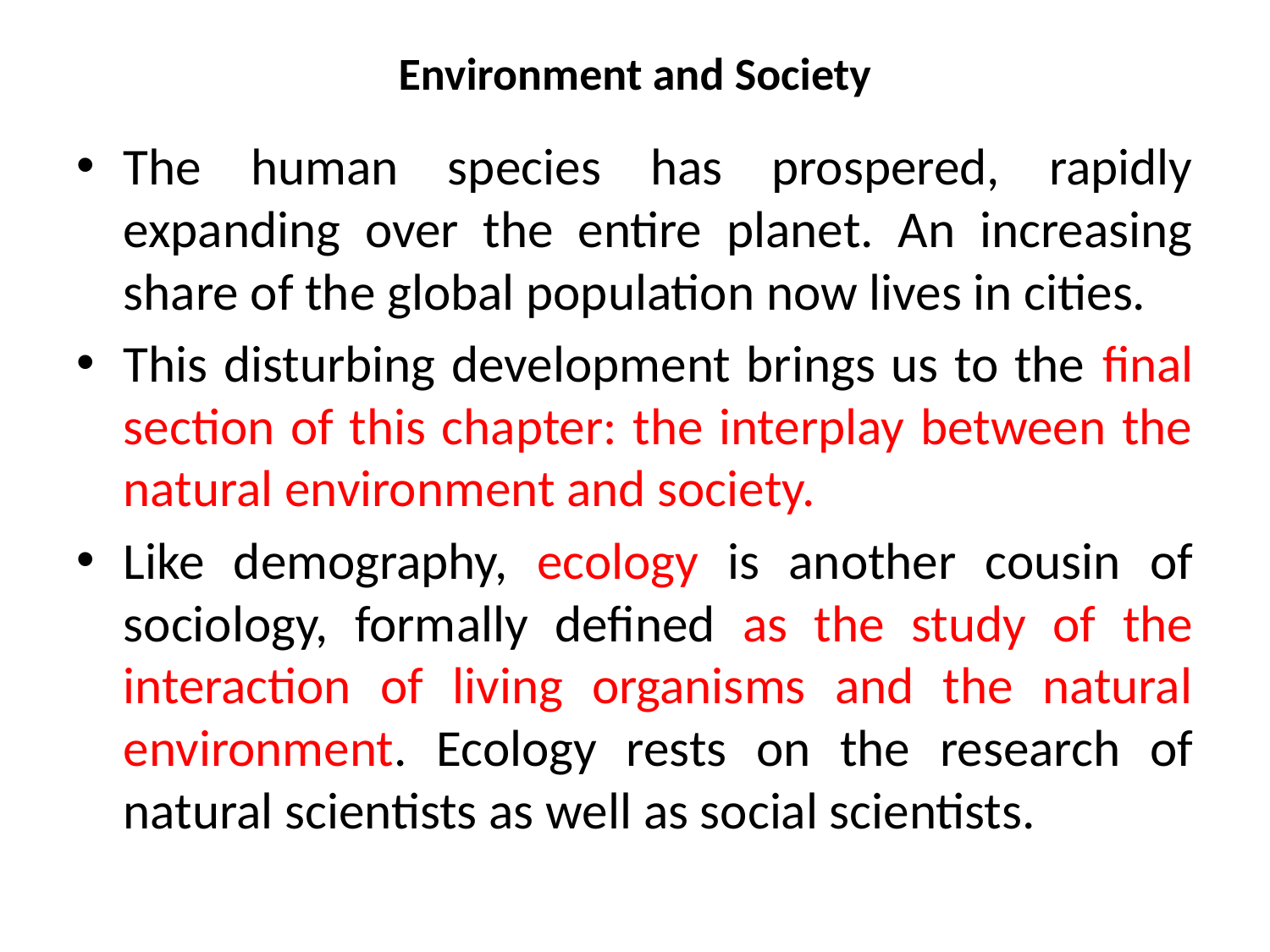

# Environment and Society
The human species has prospered, rapidly expanding over the entire planet. An increasing share of the global population now lives in cities.
This disturbing development brings us to the final section of this chapter: the interplay between the natural environment and society.
Like demography, ecology is another cousin of sociology, formally defined as the study of the interaction of living organisms and the natural environment. Ecology rests on the research of natural scientists as well as social scientists.